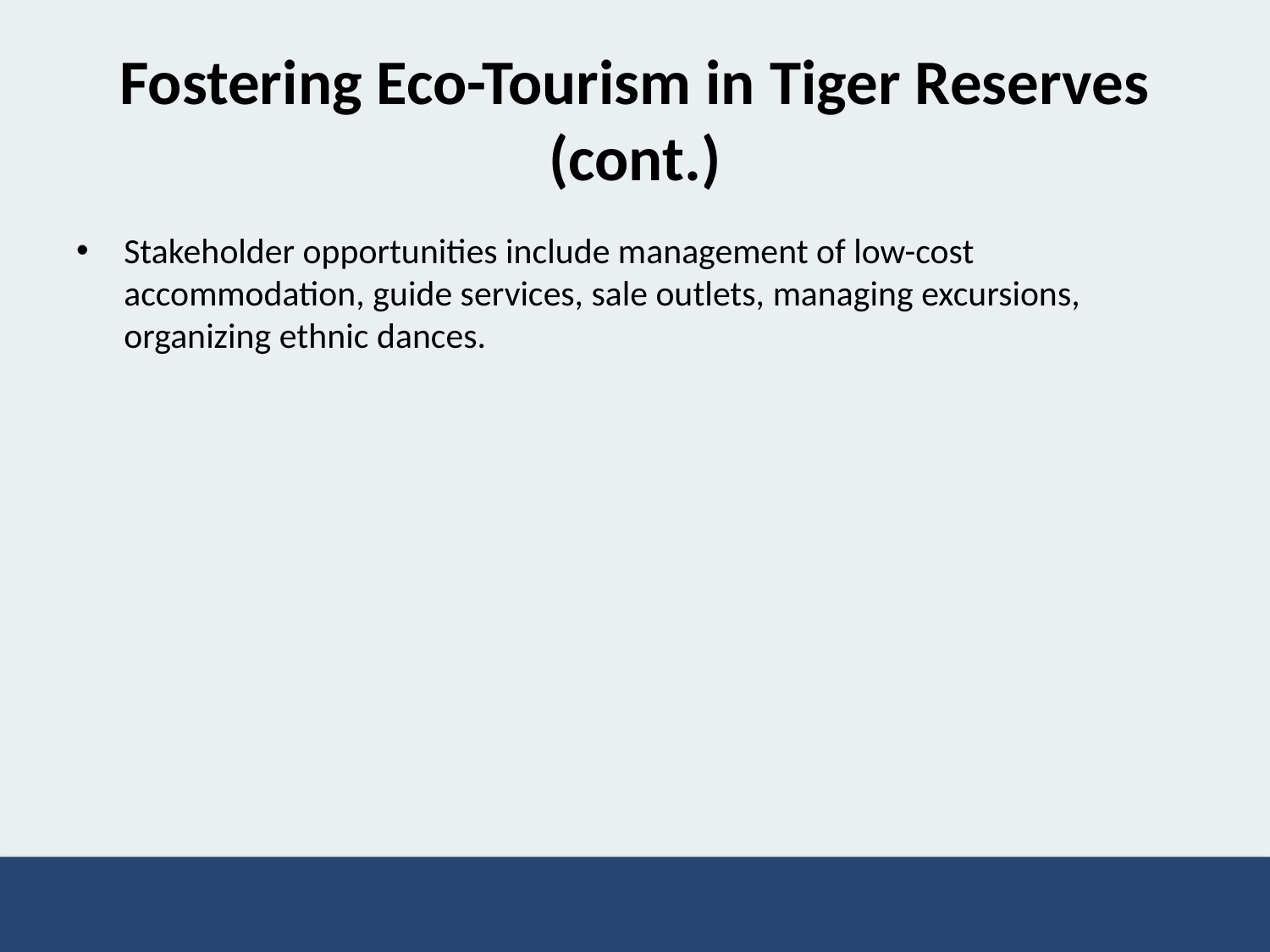

# Fostering Eco-Tourism in Tiger Reserves (cont.)
Stakeholder opportunities include management of low-cost accommodation, guide services, sale outlets, managing excursions, organizing ethnic dances.